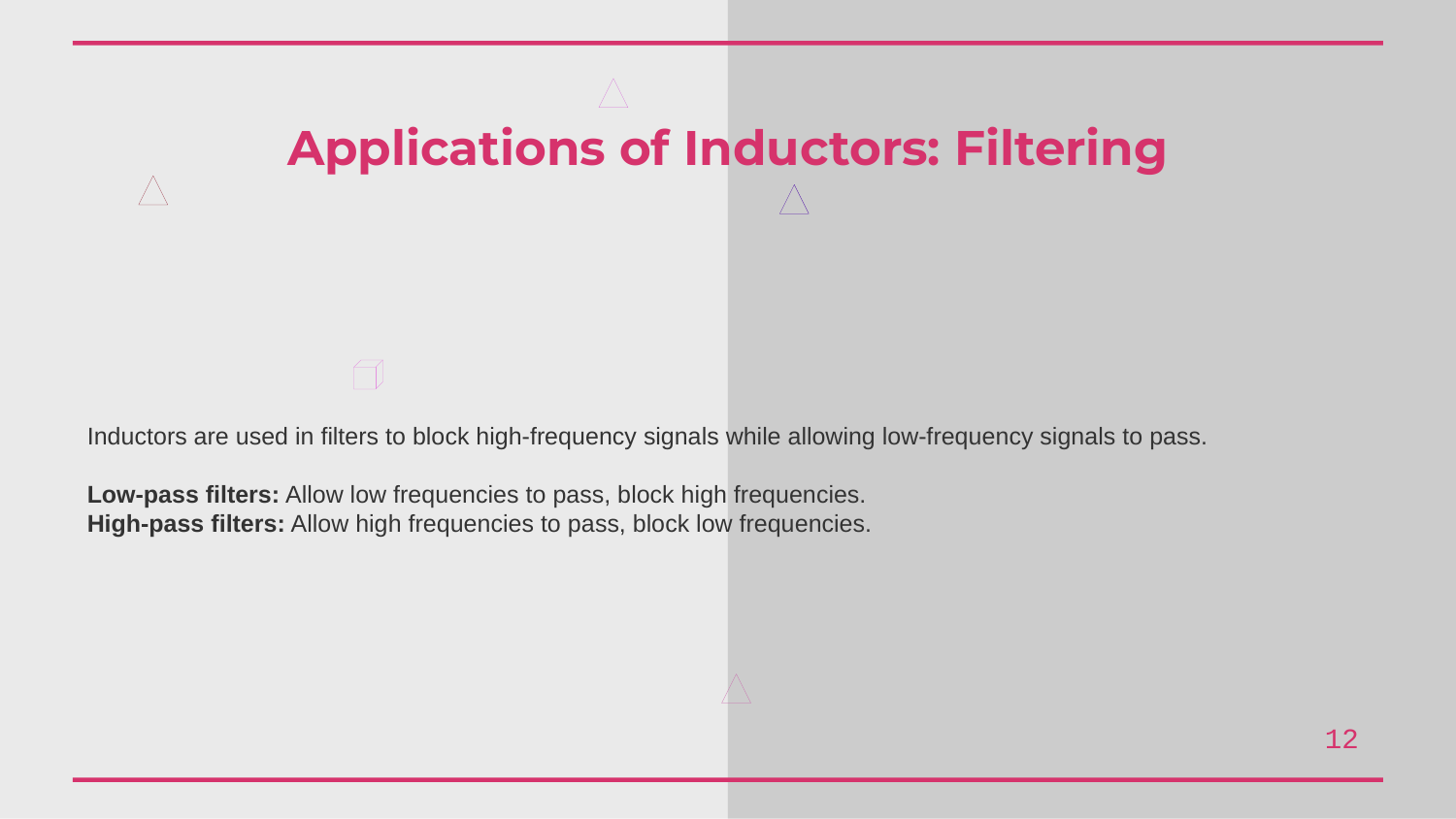

Applications of Inductors: Filtering

Inductors are used in filters to block high-frequency signals while allowing low-frequency signals to pass.

Low-pass filters: Allow low frequencies to pass, block high frequencies.
High-pass filters: Allow high frequencies to pass, block low frequencies.

12